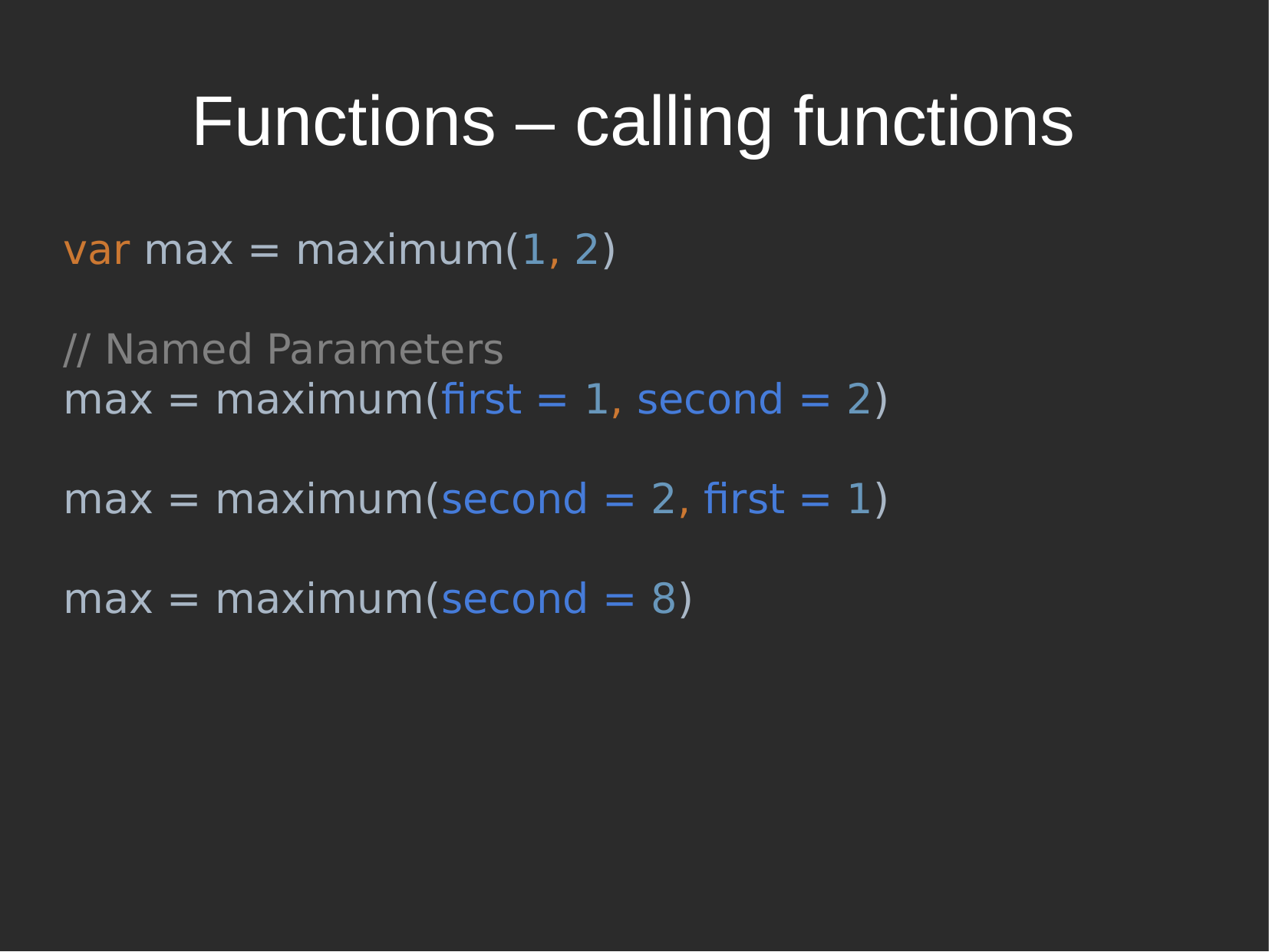

Functions – calling functions
var max = maximum(1, 2)
// Named Parameters
max = maximum(first = 1, second = 2)
max = maximum(second = 2, first = 1)
max = maximum(second = 8)